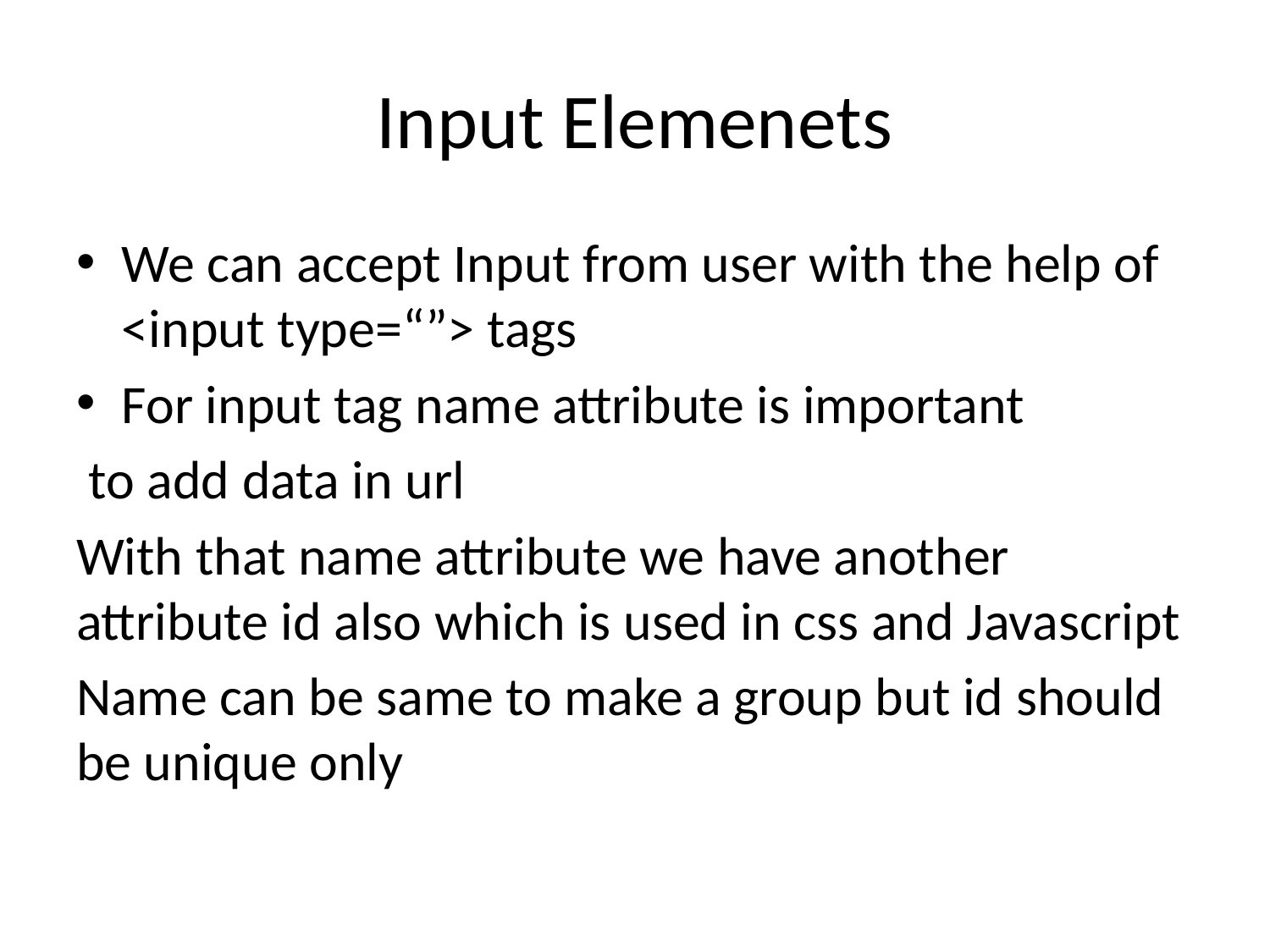

# Input Elemenets
We can accept Input from user with the help of <input type=“”> tags
For input tag name attribute is important
 to add data in url
With that name attribute we have another attribute id also which is used in css and Javascript
Name can be same to make a group but id should be unique only